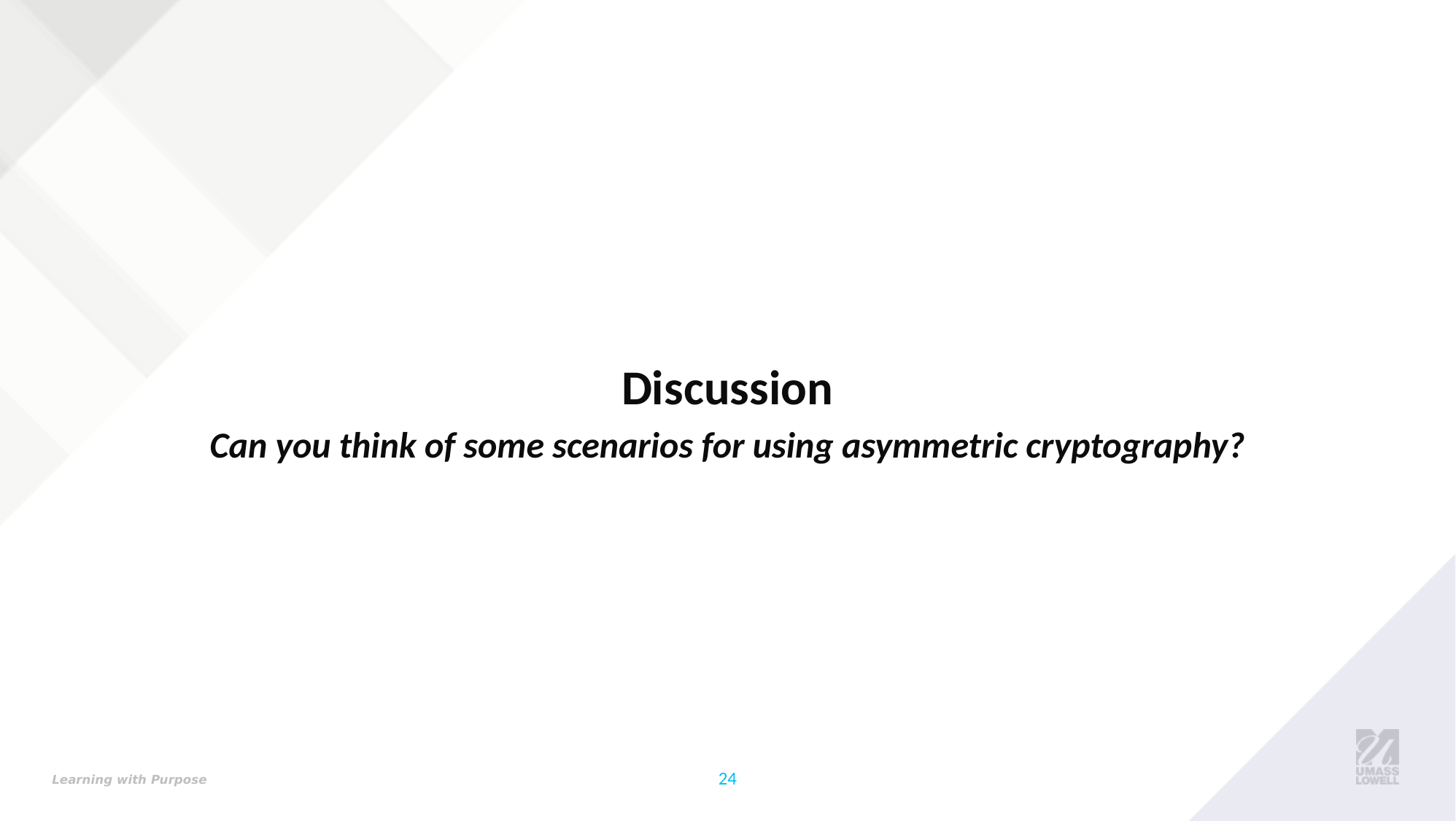

Discussion
Can you think of some scenarios for using asymmetric cryptography?
24